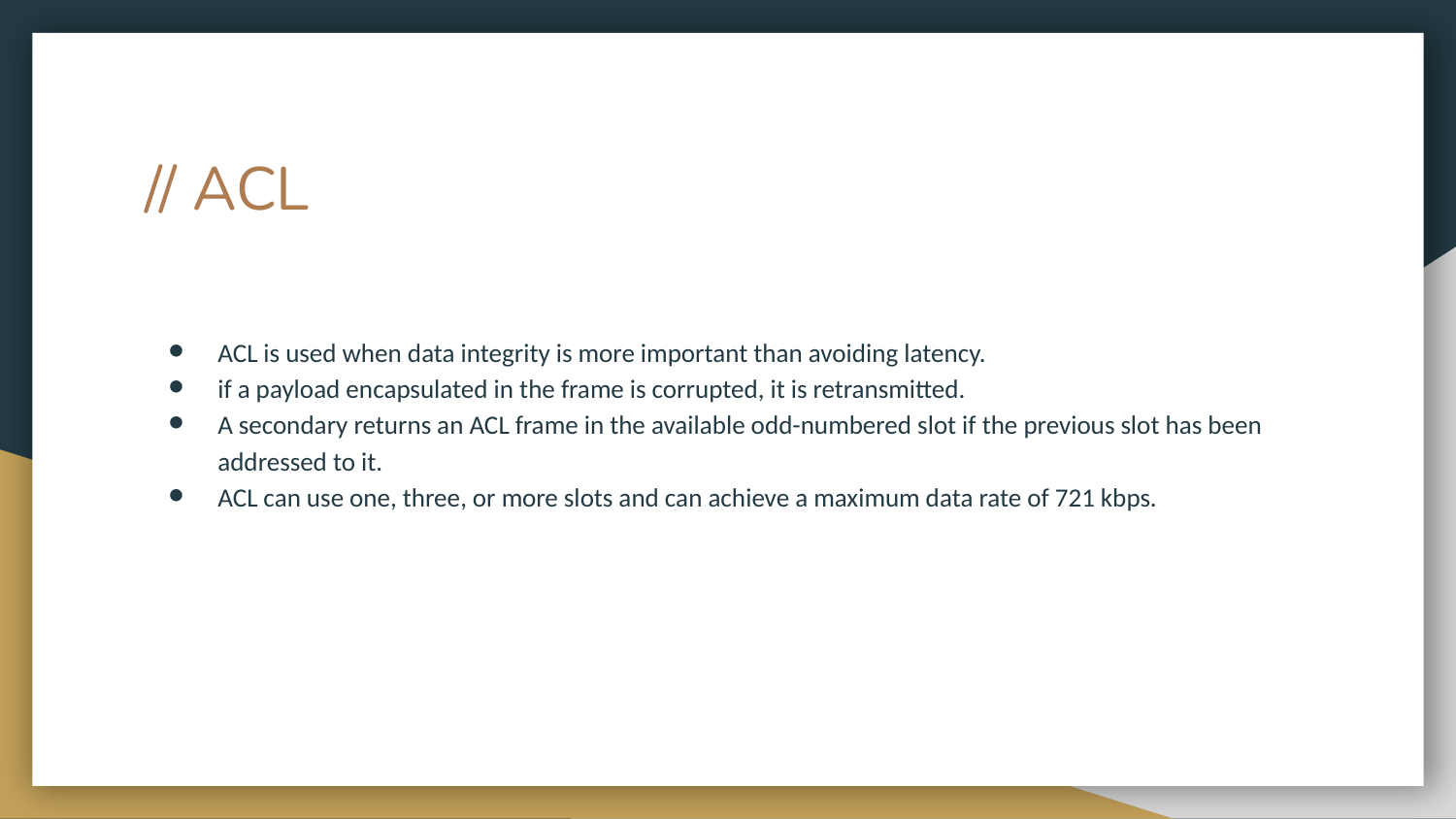

# // ACL
ACL is used when data integrity is more important than avoiding latency.
if a payload encapsulated in the frame is corrupted, it is retransmitted.
A secondary returns an ACL frame in the available odd-numbered slot if the previous slot has been addressed to it.
ACL can use one, three, or more slots and can achieve a maximum data rate of 721 kbps.